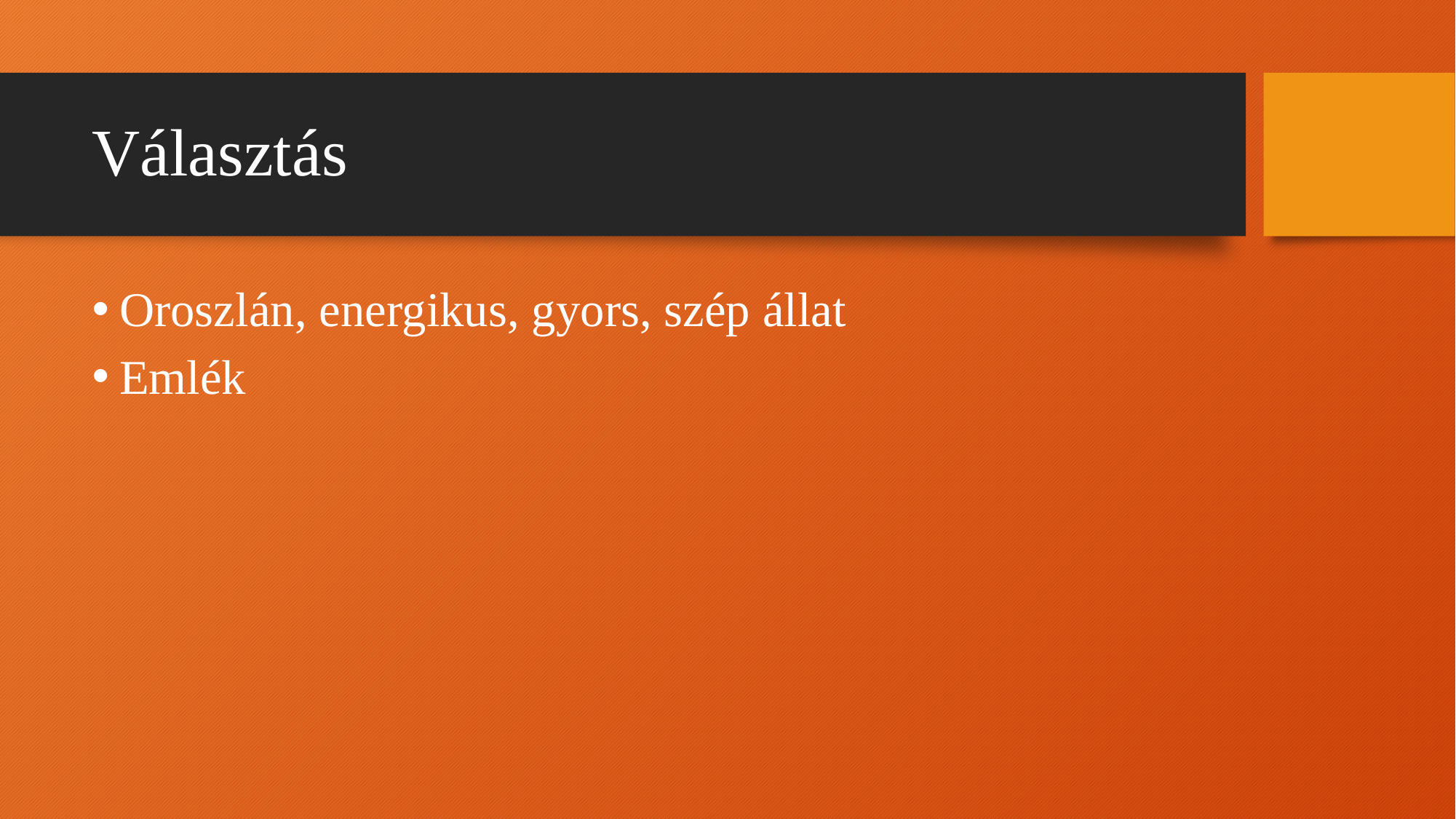

# Választás
Oroszlán, energikus, gyors, szép állat
Emlék